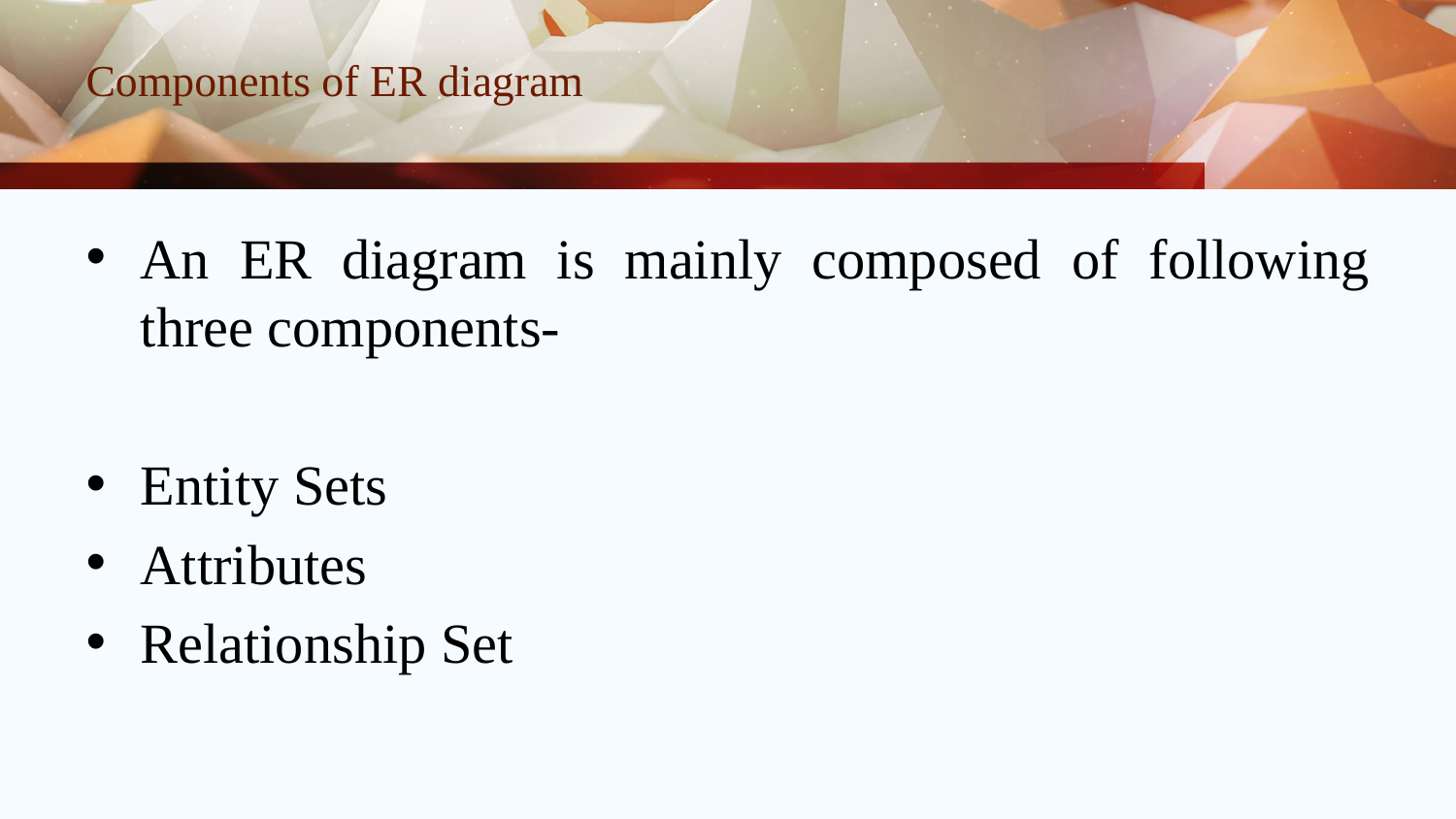

# Components of ER diagram
An ER diagram is mainly composed of following three components-

Entity Sets
Attributes
Relationship Set